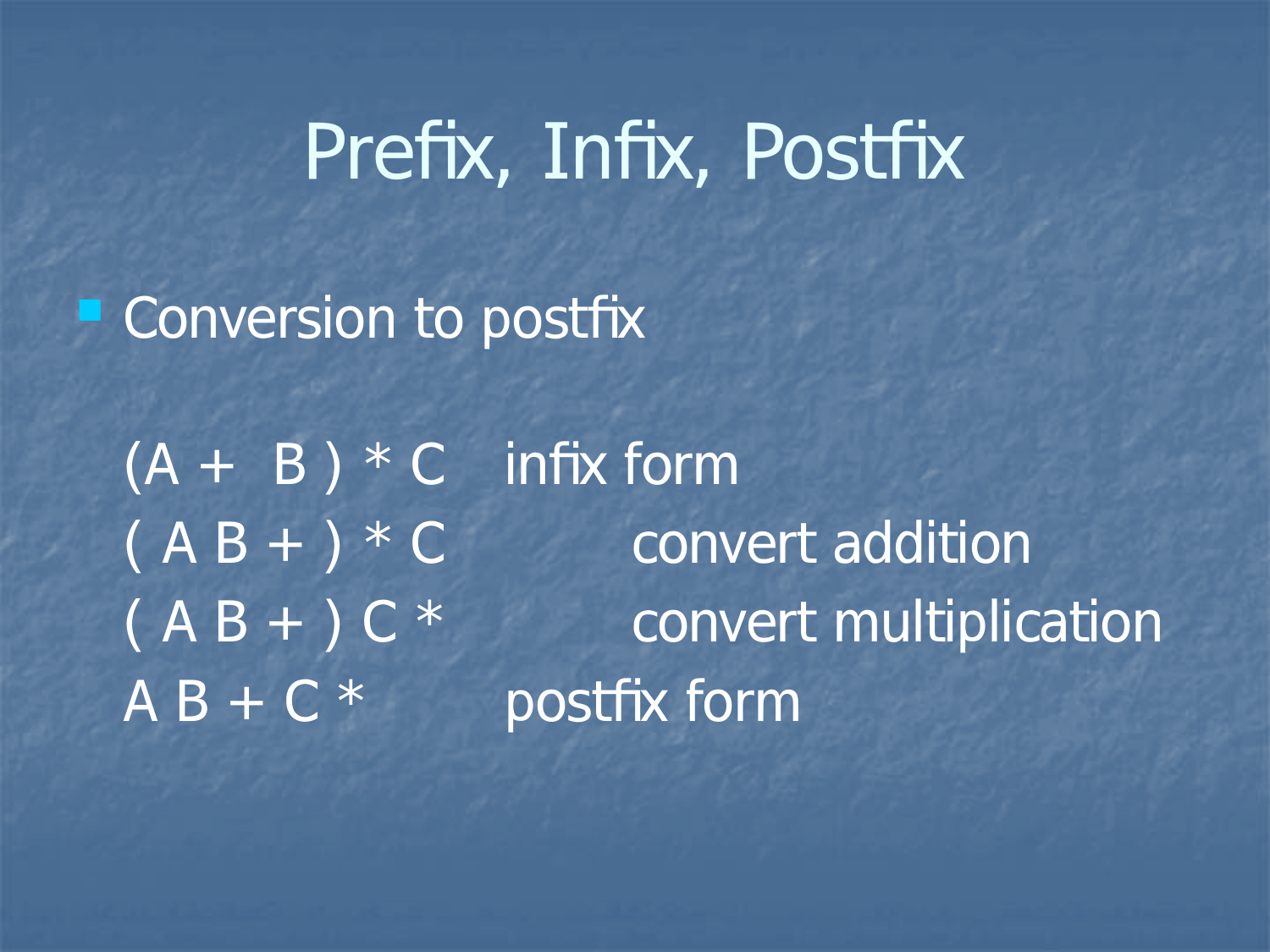

# Prefix, Infix, Postfix
Conversion to postfix
	(A +  B ) * C 	infix form
	( A B + ) * C		convert addition
	( A B + ) C *		convert multiplication
	A B + C *		postfix form